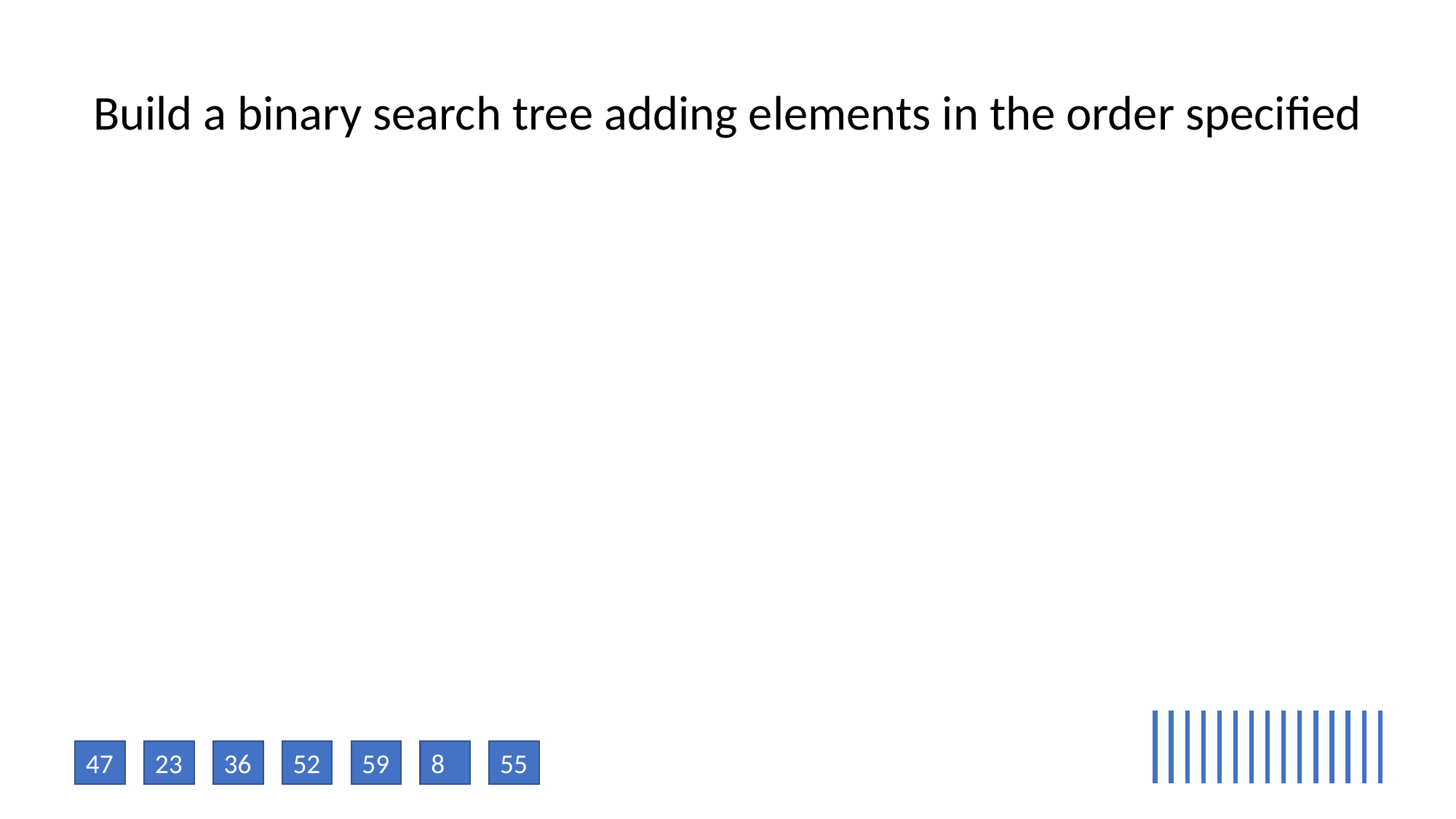

Build a binary search tree adding elements in the order specified
47
23
36
52
59
8
55